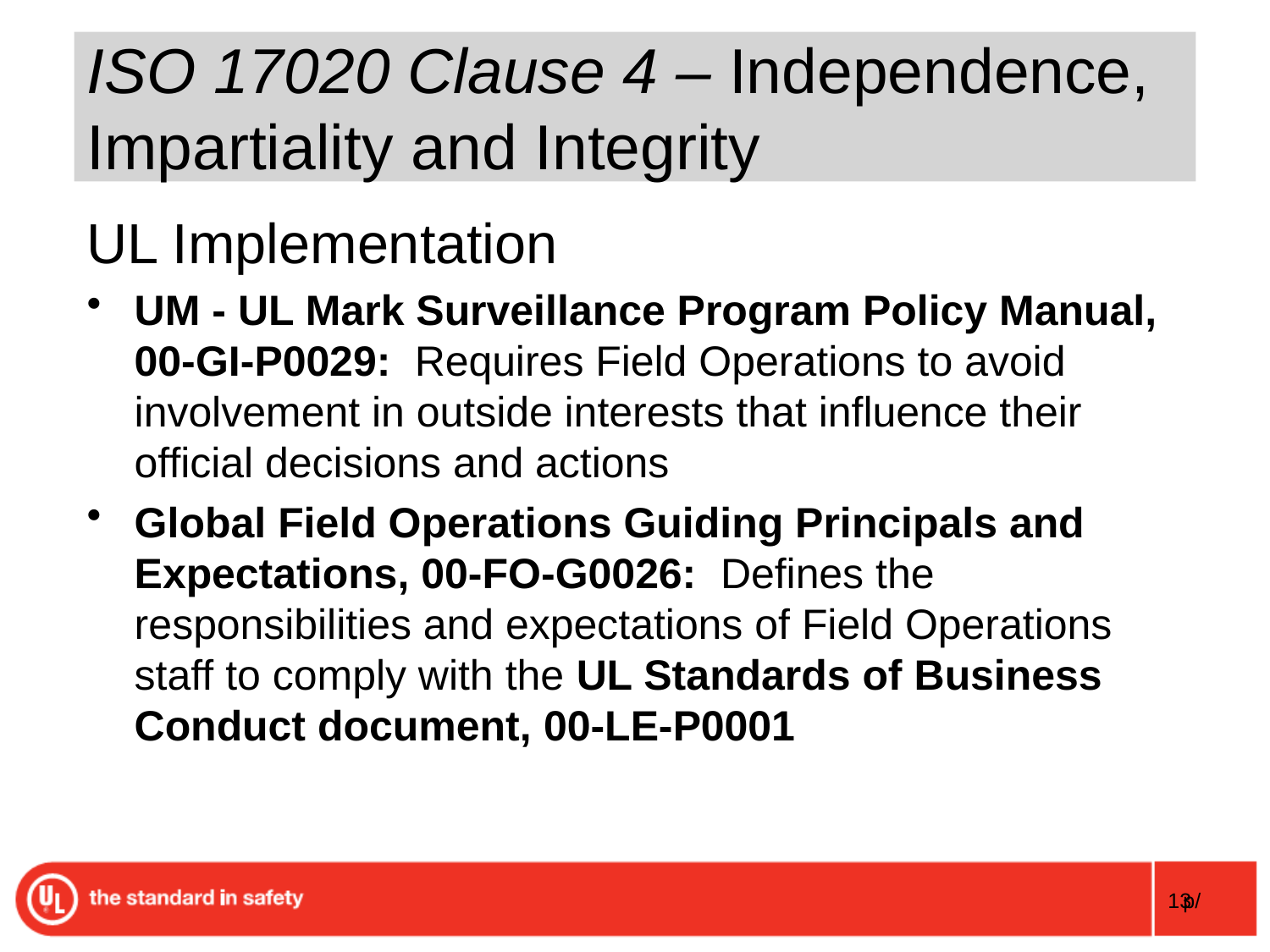

# ISO 17020 Clause 4 – Independence, Impartiality and Integrity
UL Implementation
UM - UL Mark Surveillance Program Policy Manual, 00-GI-P0029:  Requires Field Operations to avoid involvement in outside interests that influence their official decisions and actions
Global Field Operations Guiding Principals and Expectations, 00-FO-G0026:  Defines the responsibilities and expectations of Field Operations staff to comply with the UL Standards of Business Conduct document, 00-LE-P0001